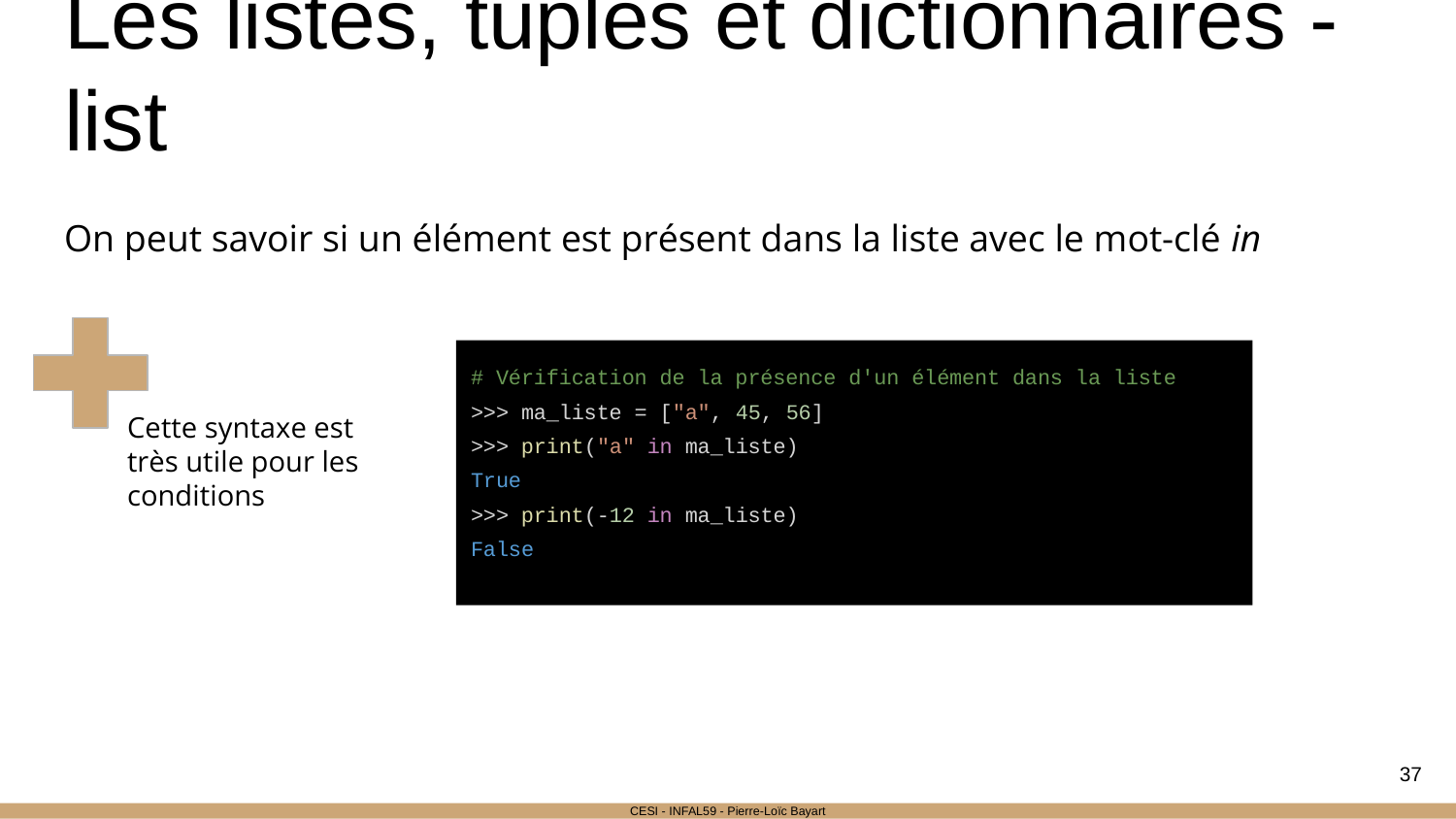

# Les listes, tuples et dictionnaires - list
On peut savoir si un élément est présent dans la liste avec le mot-clé in

# Vérification de la présence d'un élément dans la liste
>>> ma_liste = ["a", 45, 56]
>>> print("a" in ma_liste)
True
>>> print(-12 in ma_liste)
False
Cette syntaxe est très utile pour les conditions
37